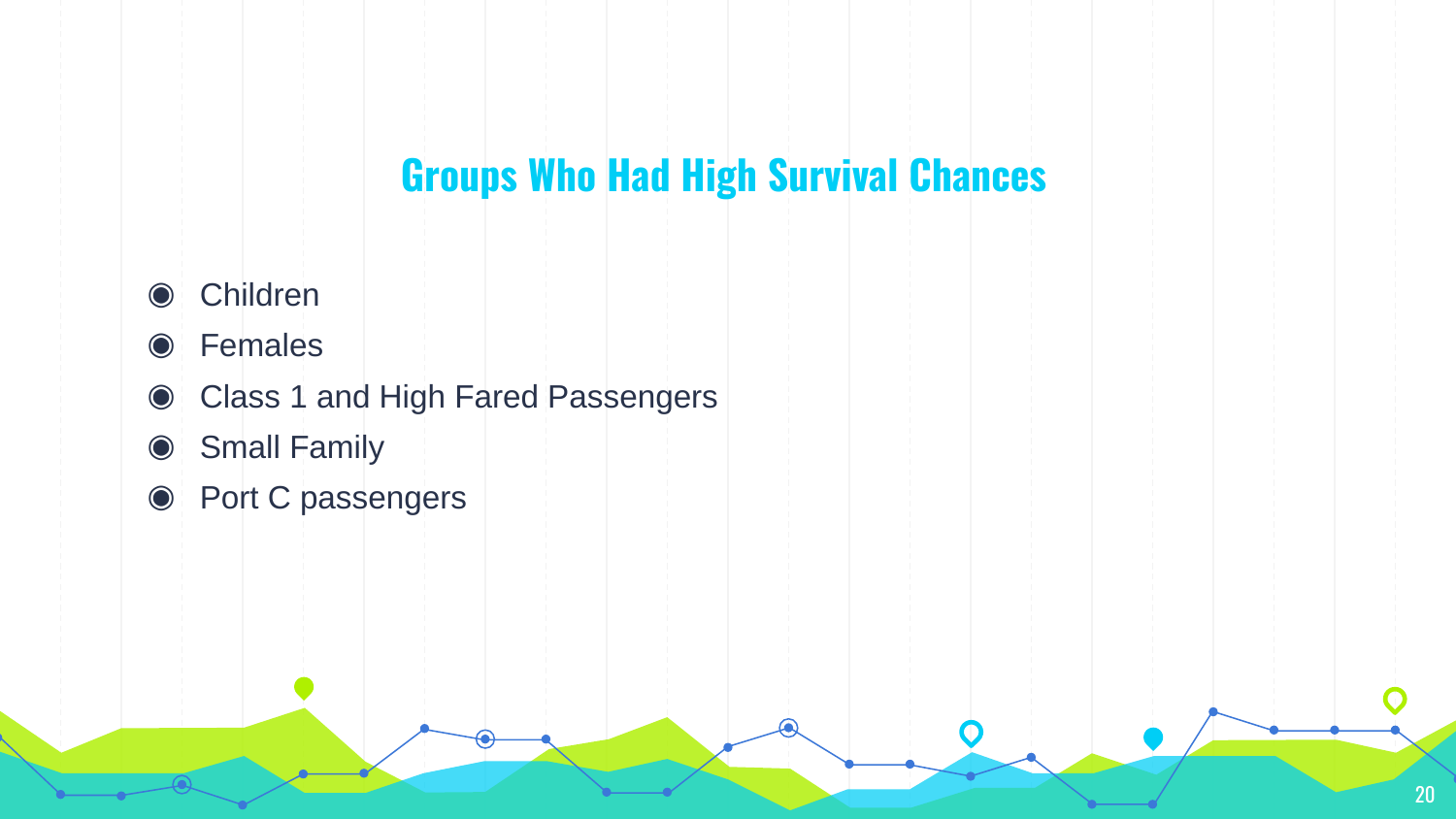

# Groups Who Had High Survival Chances
Children
Females
Class 1 and High Fared Passengers
Small Family
Port C passengers

20